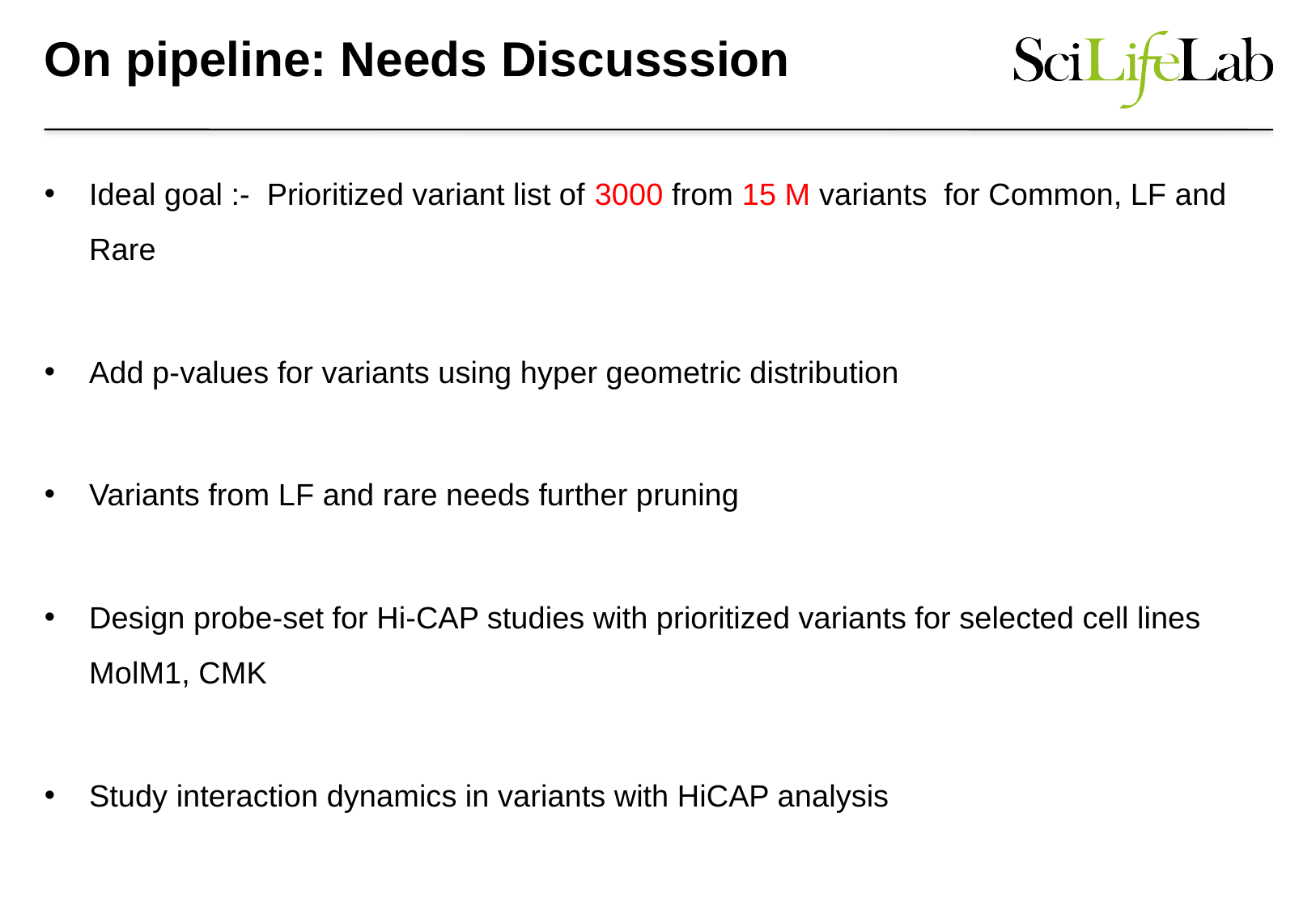

# On pipeline: Needs Discusssion
Ideal goal :-  Prioritized variant list of 3000 from 15 M variants  for Common, LF and Rare

Add p-values for variants using hyper geometric distribution

Variants from LF and rare needs further pruning

Design probe-set for Hi-CAP studies with prioritized variants for selected cell lines MolM1, CMK

Study interaction dynamics in variants with HiCAP analysis